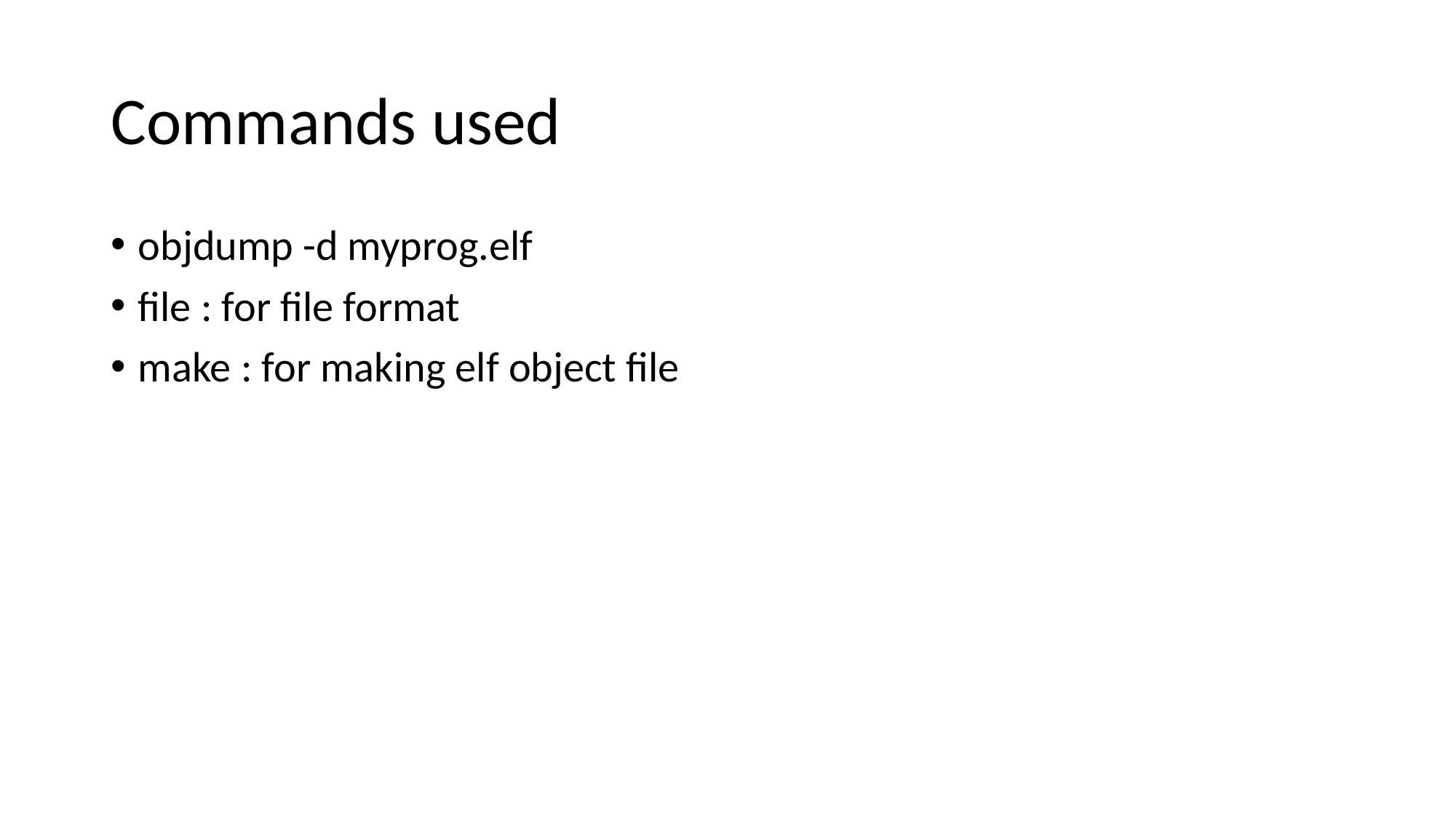

# Commands used
objdump -d myprog.elf
file : for file format
make : for making elf object file